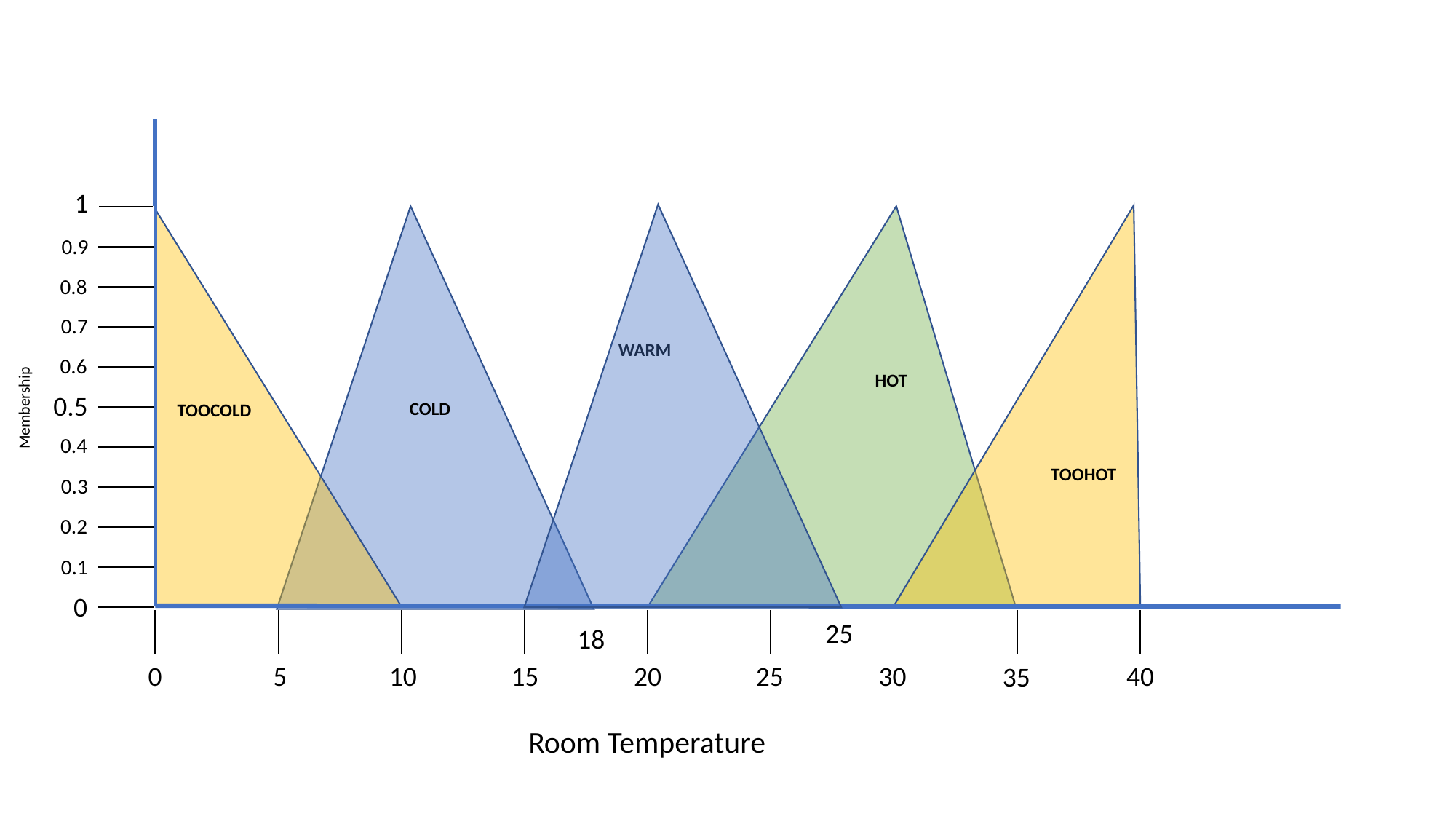

1

|  |
| --- |
|  |
|  |
|  |
|  |
|  |
|  |
|  |
|  |
|  |

0.9
0.8
0.7
WARM
0.6
HOT
0.5
COLD
Membership
TOOCOLD
0.4
TOOHOT
0.3
0.2
0.1
0
|  |  |  |  |  |  |  |  |
| --- | --- | --- | --- | --- | --- | --- | --- |
25
18
0
5
10
15
20
25
30
40
35
Room Temperature